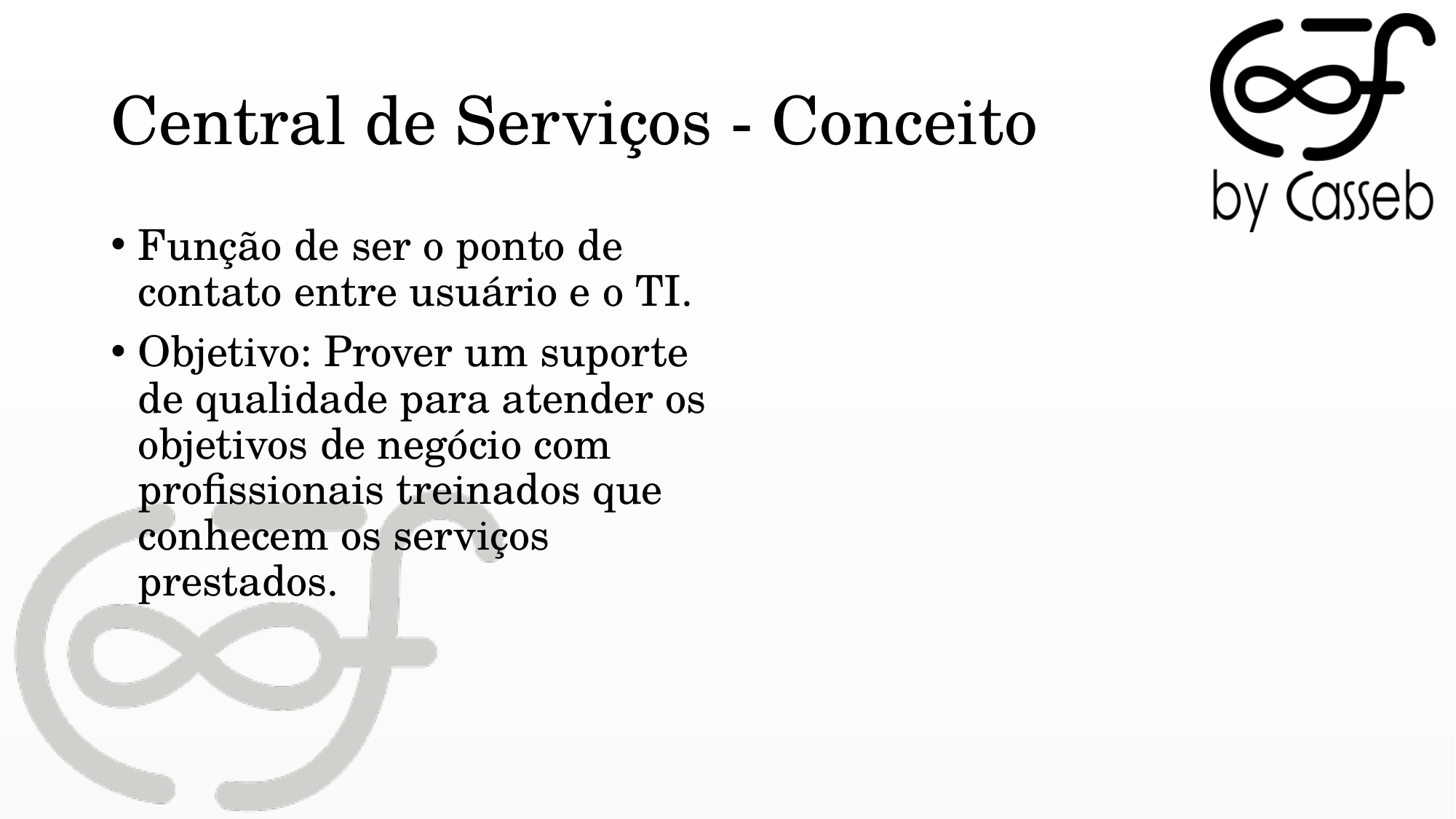

# Central de Serviços - Conceito
Função de ser o ponto de contato entre usuário e o TI.
Objetivo: Prover um suporte de qualidade para atender os objetivos de negócio com profissionais treinados que conhecem os serviços prestados.